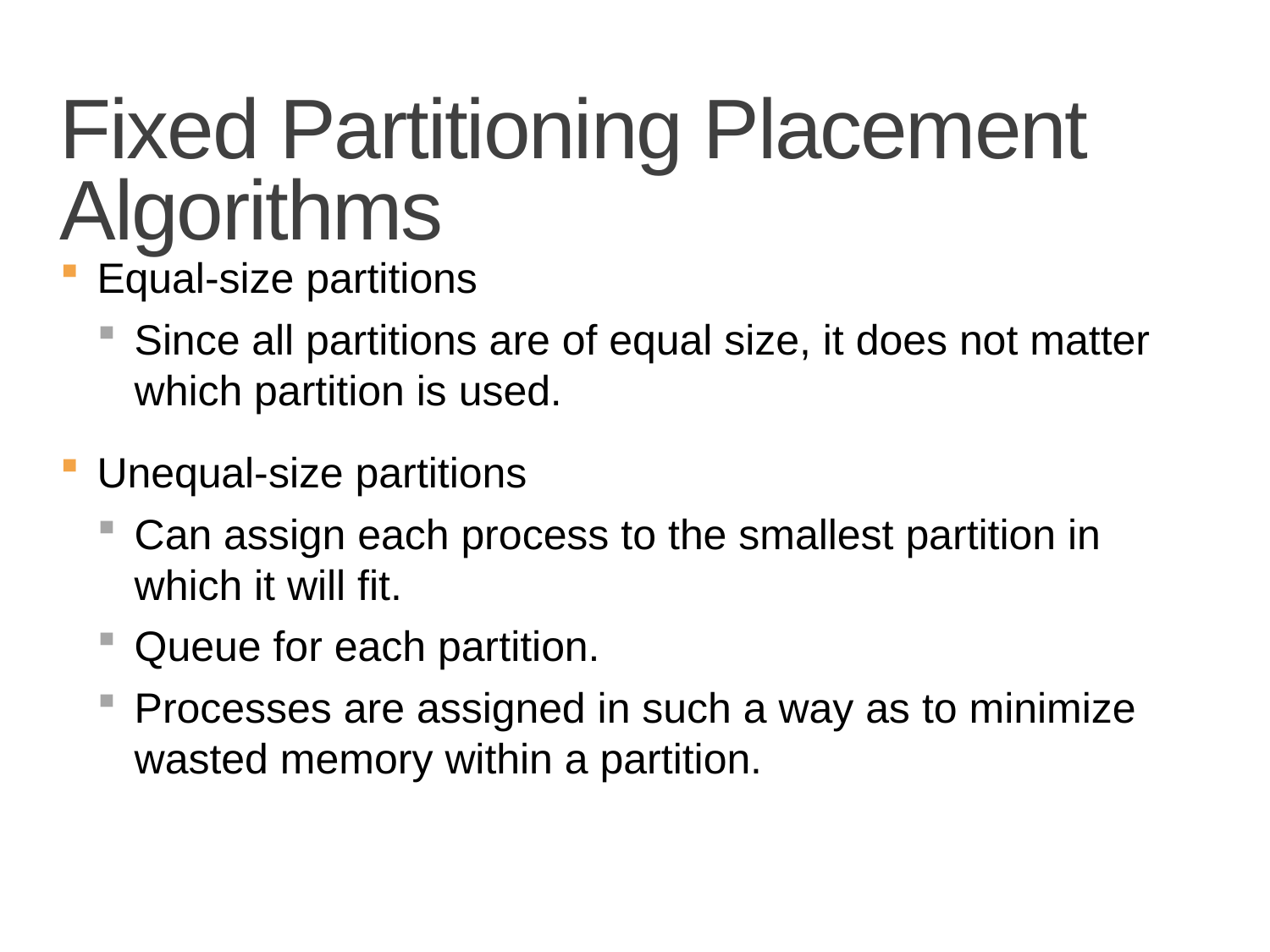

# Fixed Partitioning Placement Algorithms
Equal-size partitions
Since all partitions are of equal size, it does not matter which partition is used.
Unequal-size partitions
Can assign each process to the smallest partition in which it will fit.
Queue for each partition.
Processes are assigned in such a way as to minimize wasted memory within a partition.